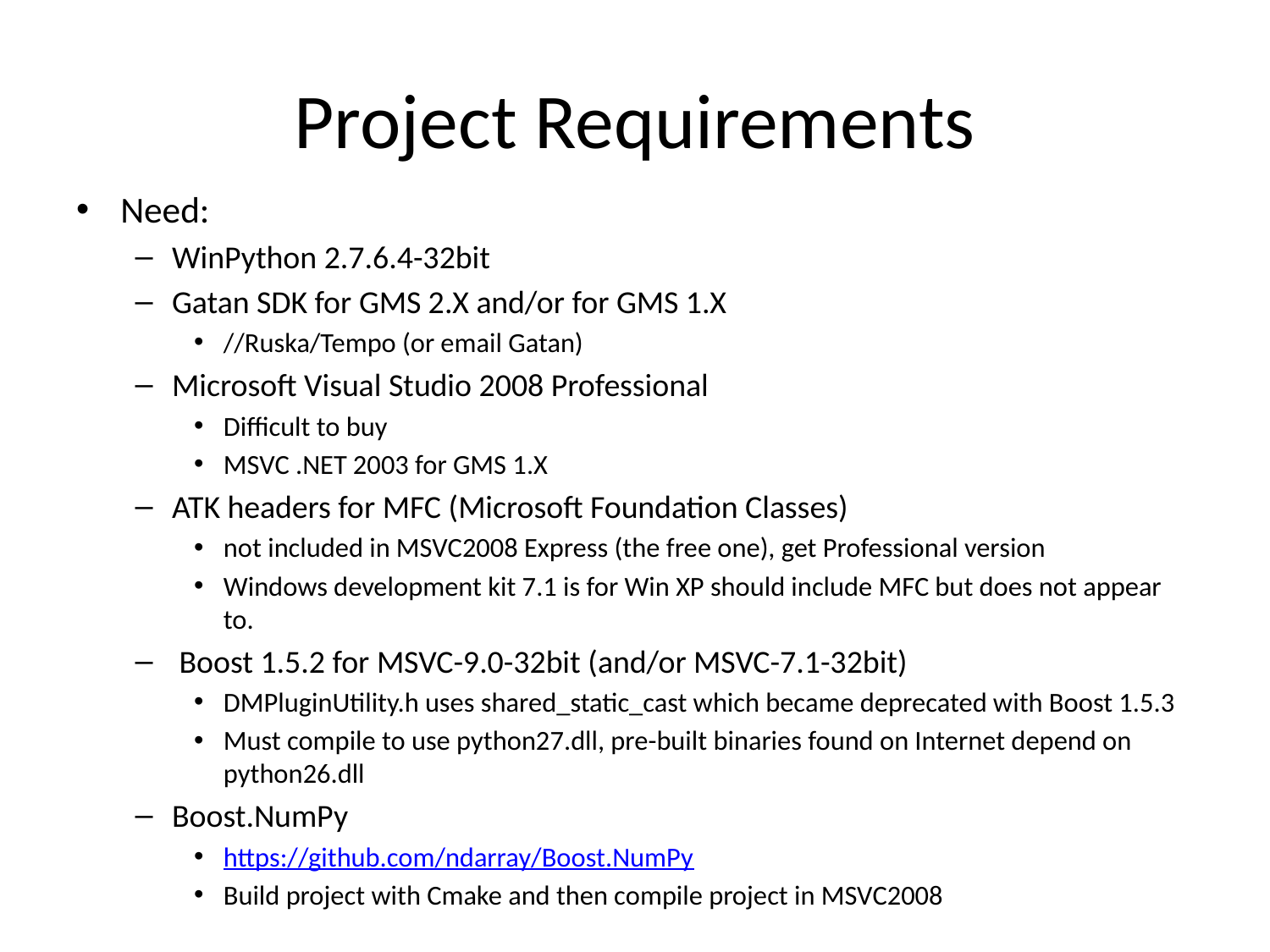

# Project Requirements
Need:
WinPython 2.7.6.4-32bit
Gatan SDK for GMS 2.X and/or for GMS 1.X
//Ruska/Tempo (or email Gatan)
Microsoft Visual Studio 2008 Professional
Difficult to buy
MSVC .NET 2003 for GMS 1.X
ATK headers for MFC (Microsoft Foundation Classes)
not included in MSVC2008 Express (the free one), get Professional version
Windows development kit 7.1 is for Win XP should include MFC but does not appear to.
 Boost 1.5.2 for MSVC-9.0-32bit (and/or MSVC-7.1-32bit)
DMPluginUtility.h uses shared_static_cast which became deprecated with Boost 1.5.3
Must compile to use python27.dll, pre-built binaries found on Internet depend on python26.dll
Boost.NumPy
https://github.com/ndarray/Boost.NumPy
Build project with Cmake and then compile project in MSVC2008